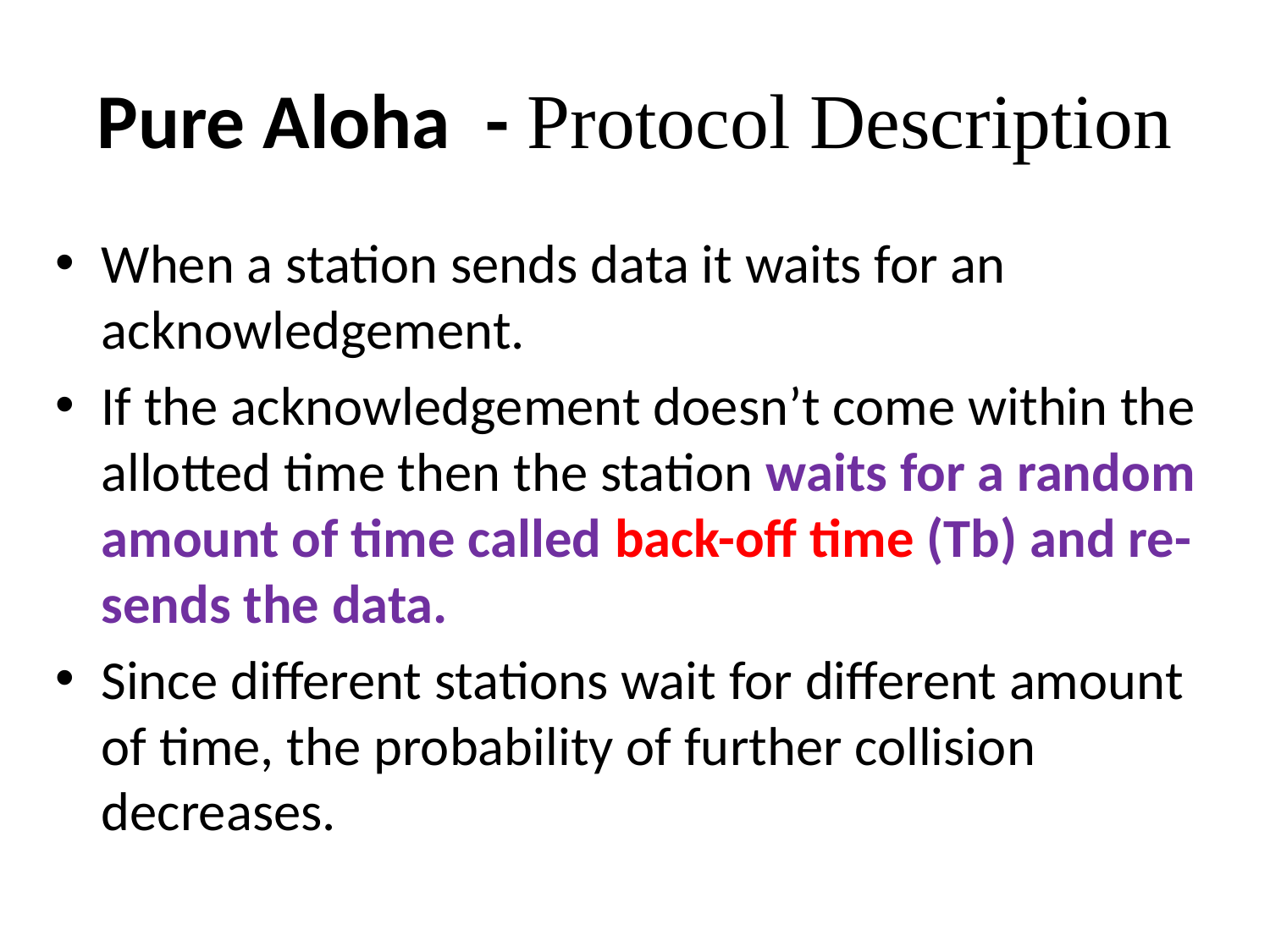

# Pure Aloha  - Protocol Description
When a station sends data it waits for an acknowledgement.
If the acknowledgement doesn’t come within the allotted time then the station waits for a random amount of time called back-off time (Tb) and re-sends the data.
Since different stations wait for different amount of time, the probability of further collision decreases.